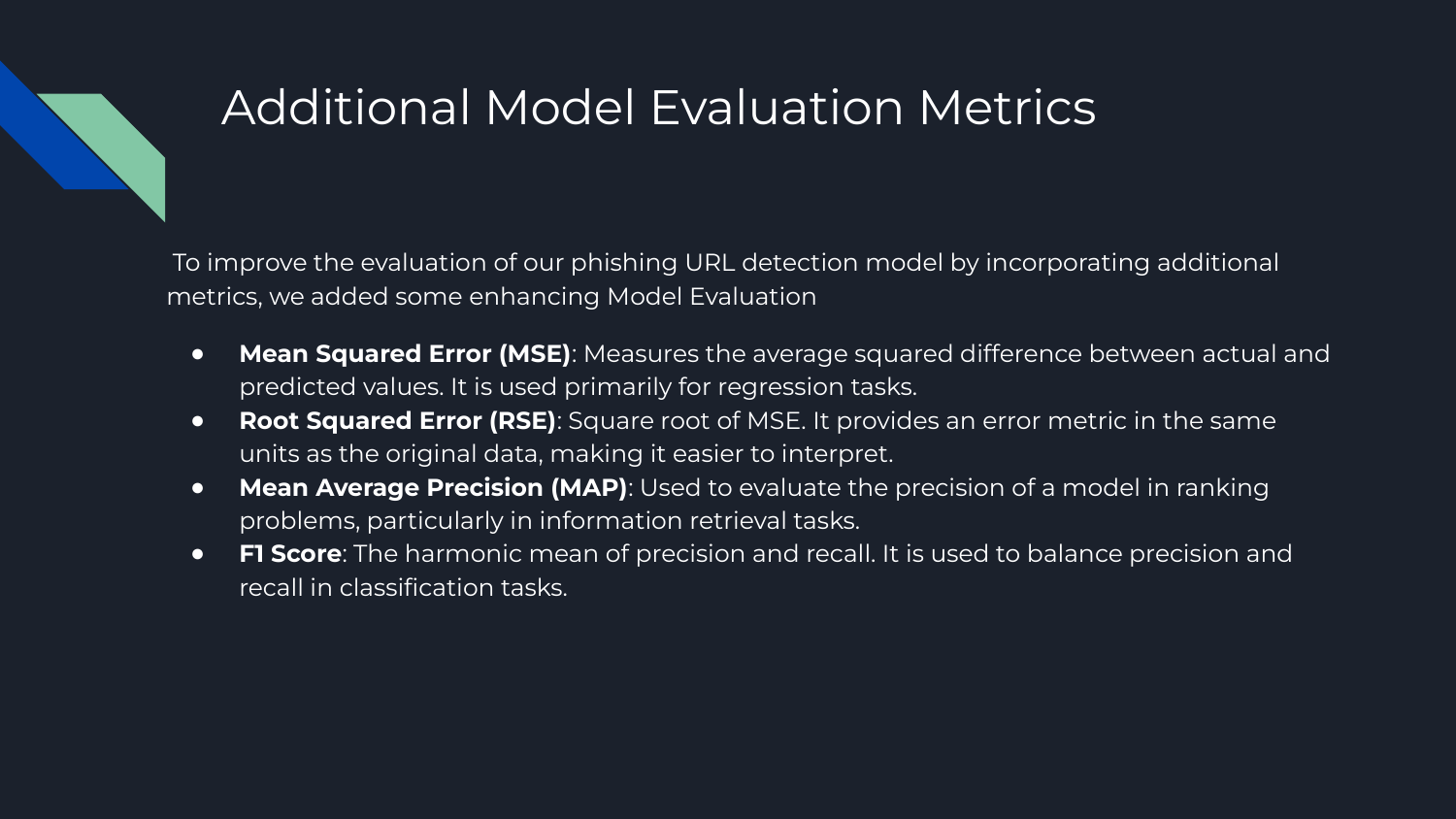

# Additional Model Evaluation Metrics
 To improve the evaluation of our phishing URL detection model by incorporating additional metrics, we added some enhancing Model Evaluation
Mean Squared Error (MSE): Measures the average squared difference between actual and predicted values. It is used primarily for regression tasks.
Root Squared Error (RSE): Square root of MSE. It provides an error metric in the same units as the original data, making it easier to interpret.
Mean Average Precision (MAP): Used to evaluate the precision of a model in ranking problems, particularly in information retrieval tasks.
F1 Score: The harmonic mean of precision and recall. It is used to balance precision and recall in classification tasks.